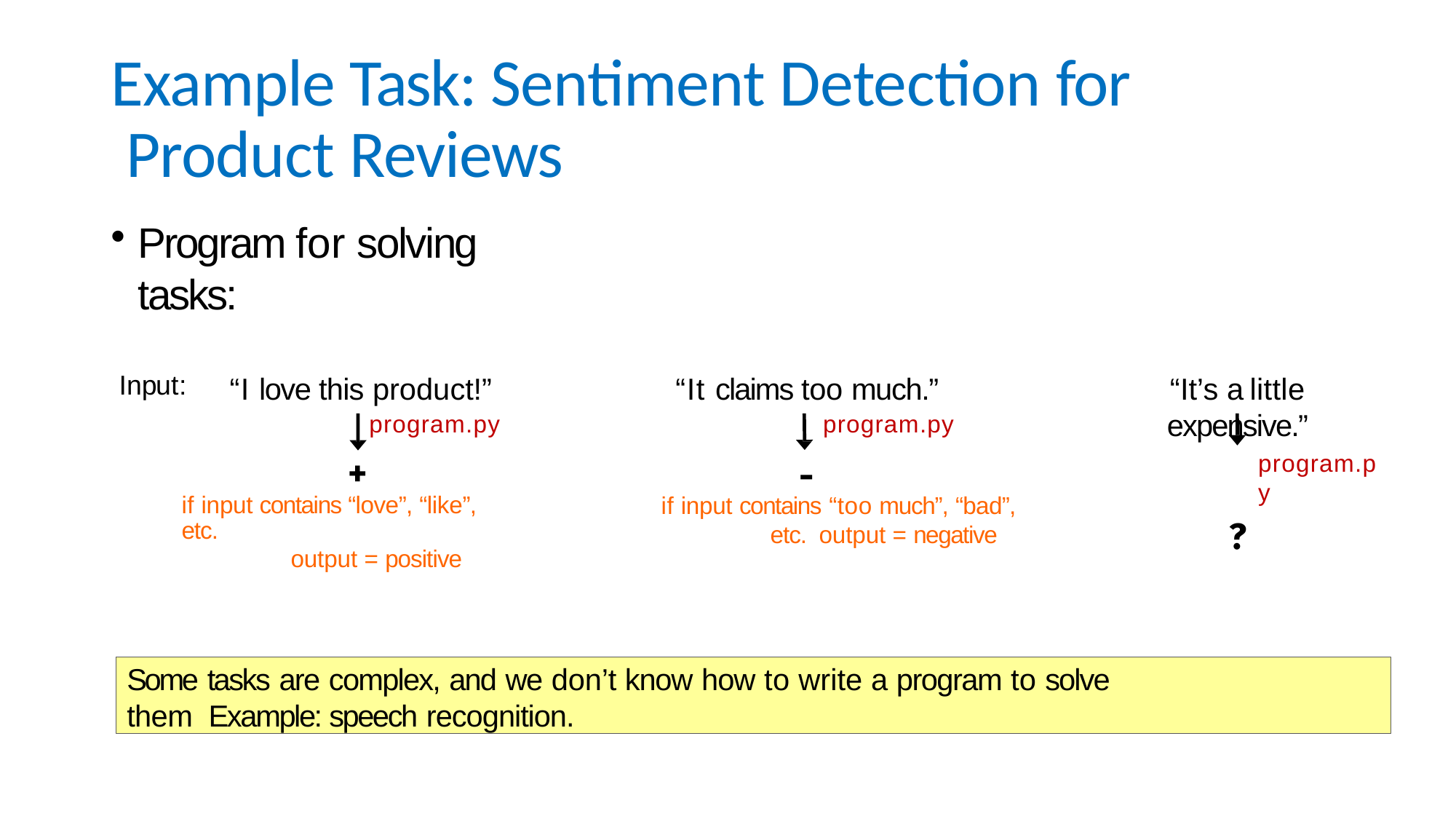

# Example Task: Sentiment Detection for  Product Reviews
Program for solving tasks:
“It’s a little expensive.”
program.py
?
“I love this product!”
program.py
“It claims too much.”
program.py
Input:

-
+
if input contains “love”, “like”, etc.
output = positive
if input contains “too much”, “bad”, etc.  output = negative
Some tasks are complex, and we don’t know how to write a program to solve them  Example: speech recognition.